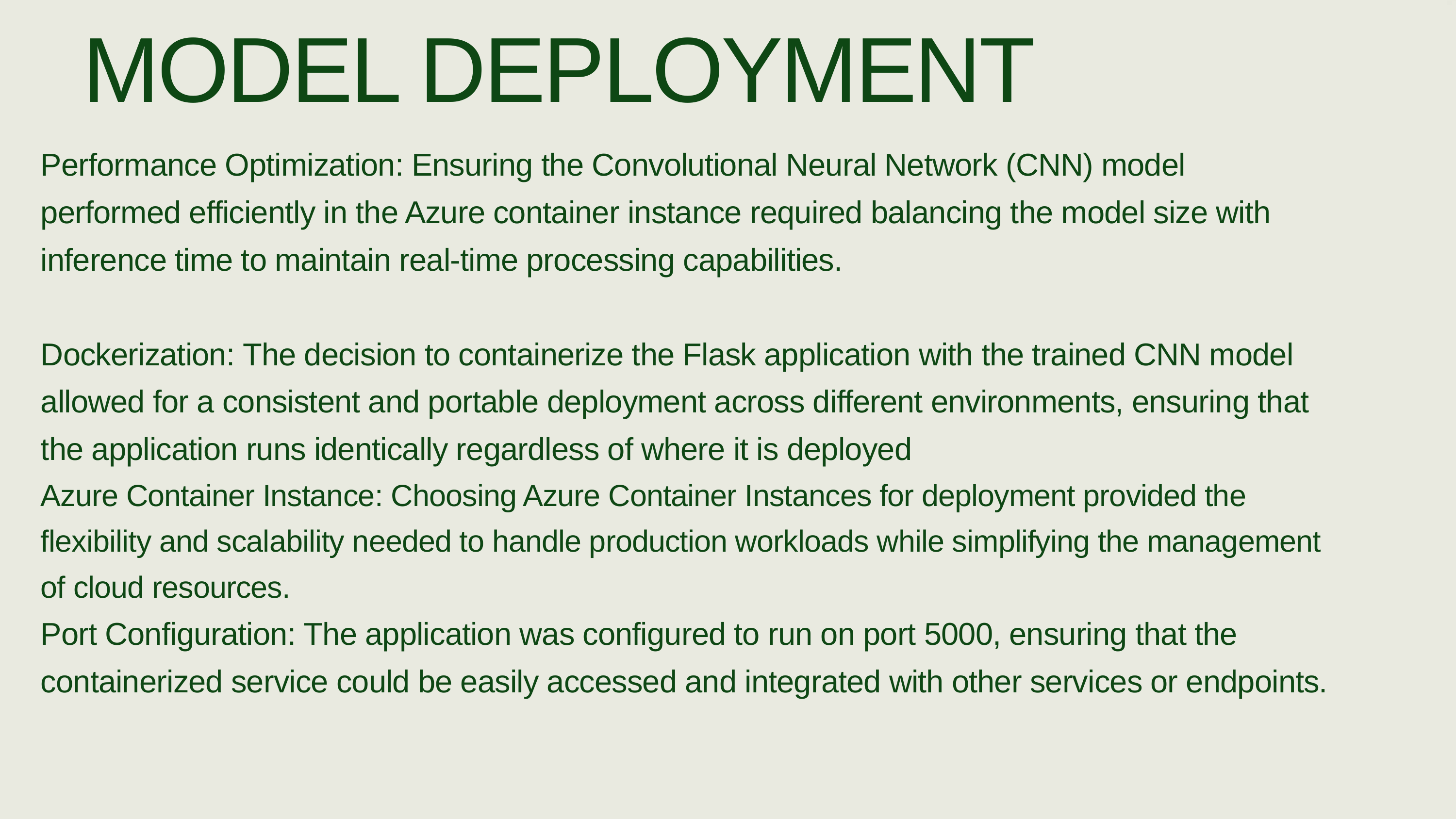

MODEL DEPLOYMENT
Performance Optimization: Ensuring the Convolutional Neural Network (CNN) model performed efficiently in the Azure container instance required balancing the model size with inference time to maintain real-time processing capabilities.

Dockerization: The decision to containerize the Flask application with the trained CNN model allowed for a consistent and portable deployment across different environments, ensuring that the application runs identically regardless of where it is deployed
Azure Container Instance: Choosing Azure Container Instances for deployment provided the flexibility and scalability needed to handle production workloads while simplifying the management of cloud resources.
Port Configuration: The application was configured to run on port 5000, ensuring that the containerized service could be easily accessed and integrated with other services or endpoints.